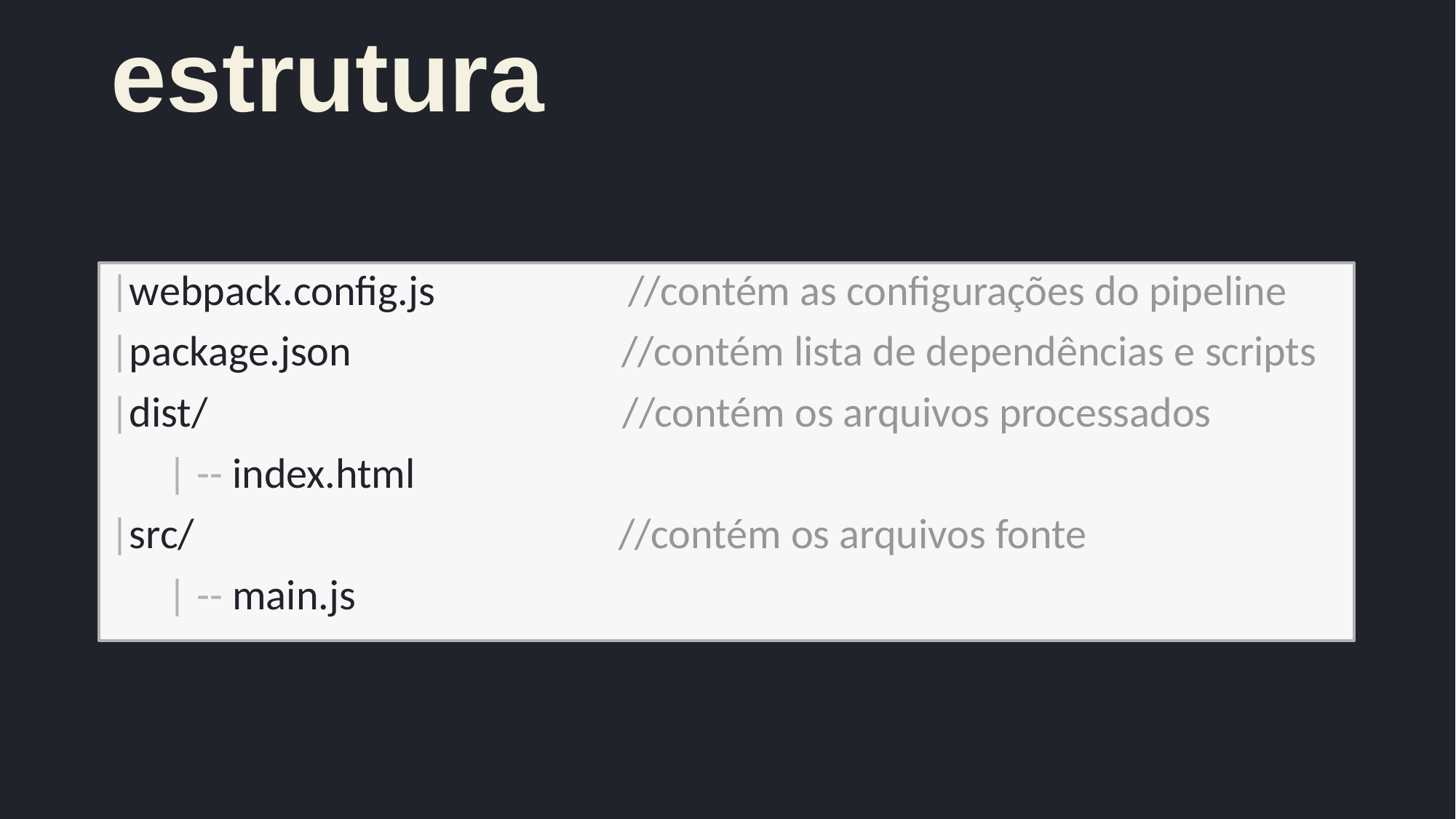

# estrutura
|webpack.config.js                    //contém as configurações do pipeline
|package.json                            //contém lista de dependências e scripts
|dist/                                           //contém os arquivos processados
      | -- index.html
|src/                                            //contém os arquivos fonte
      | -- main.js